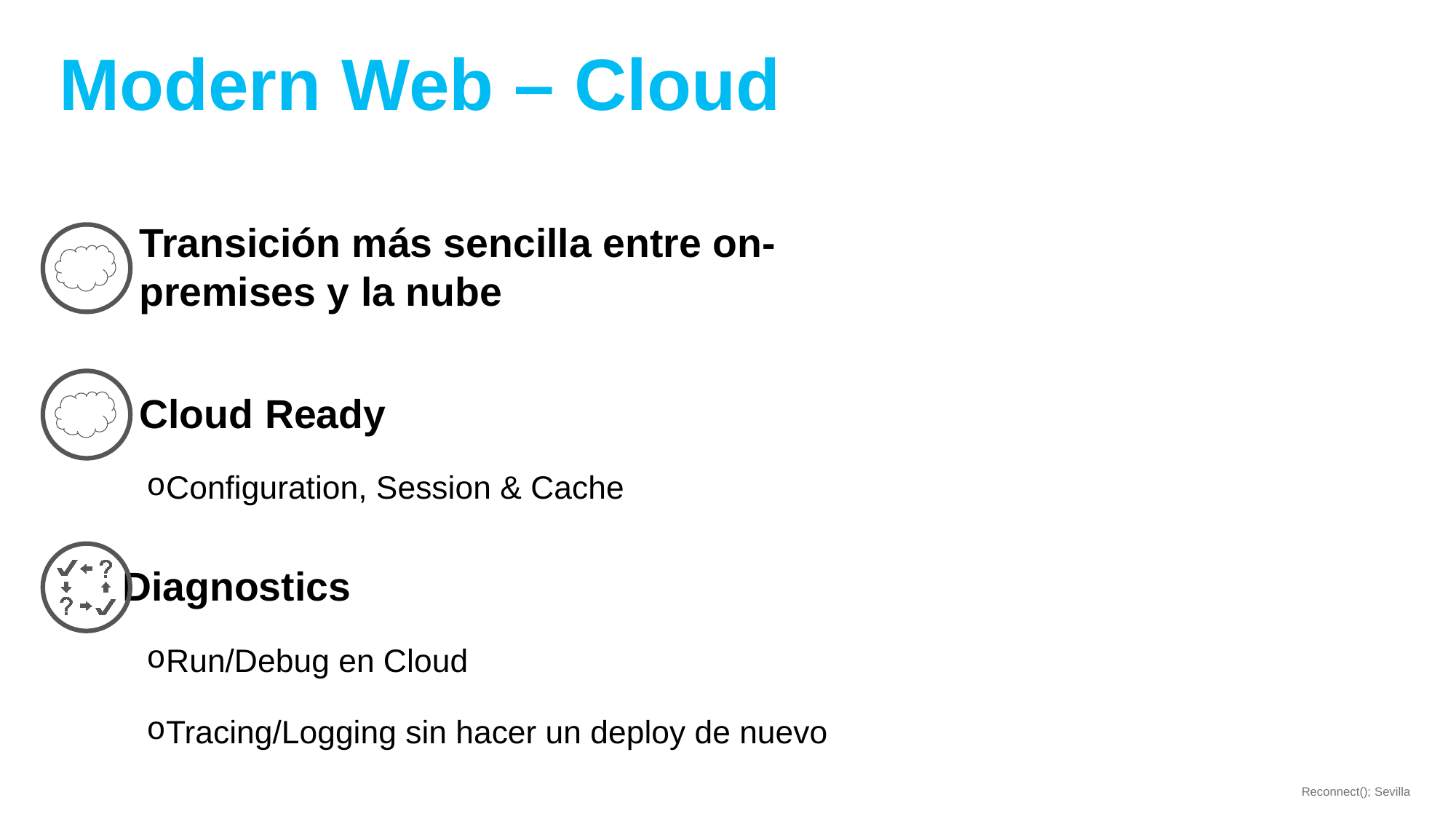

# Modern Web – Cloud
Transición más sencilla entre on-premises y la nube

Cloud Ready
Configuration, Session & Cache

Diagnostics
Run/Debug en Cloud
Tracing/Logging sin hacer un deploy de nuevo